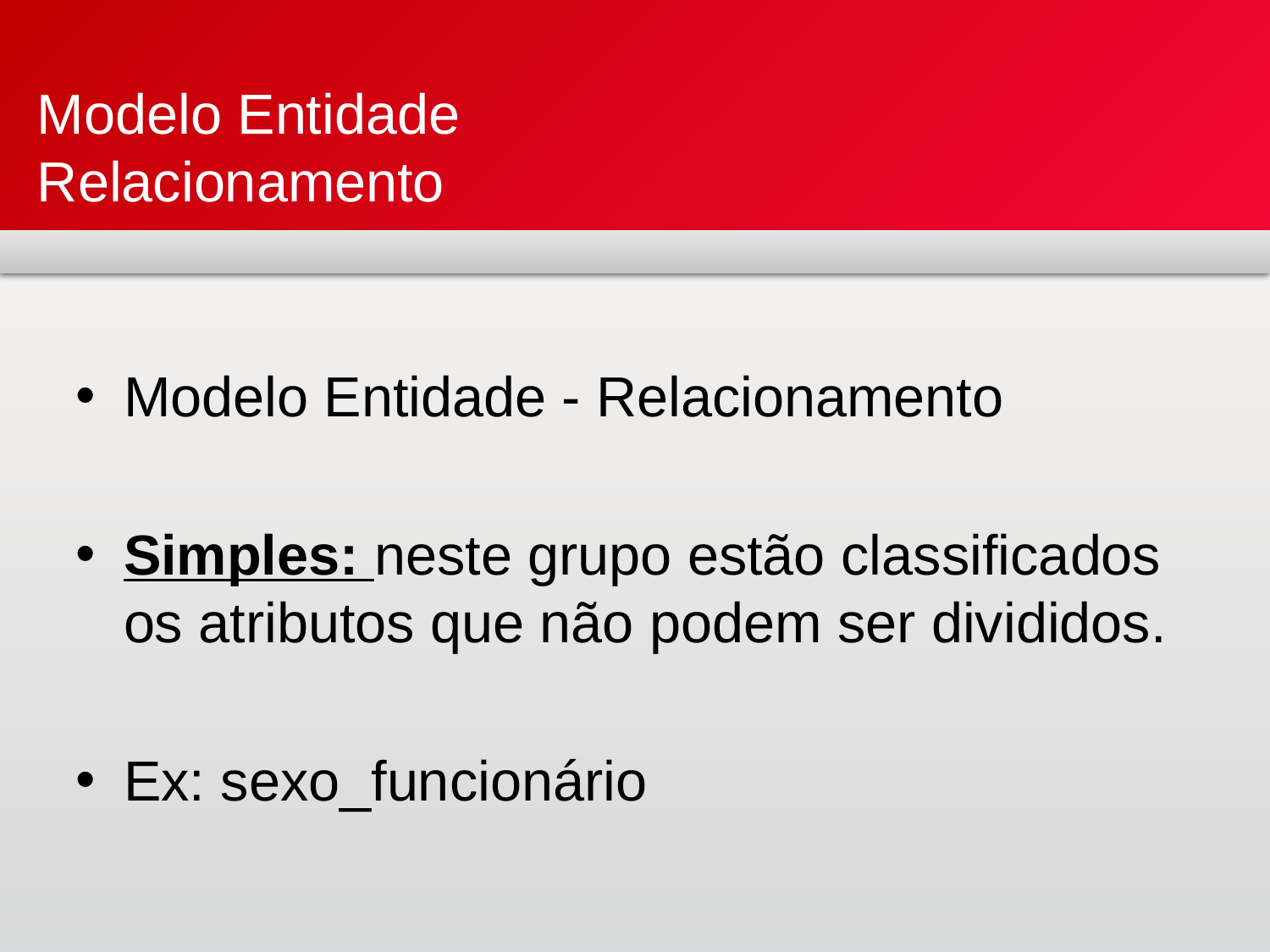

# Modelo Entidade Relacionamento
Modelo Entidade - Relacionamento

Simples: neste grupo estão classificados os atributos que não podem ser divididos.

Ex: sexo_funcionário